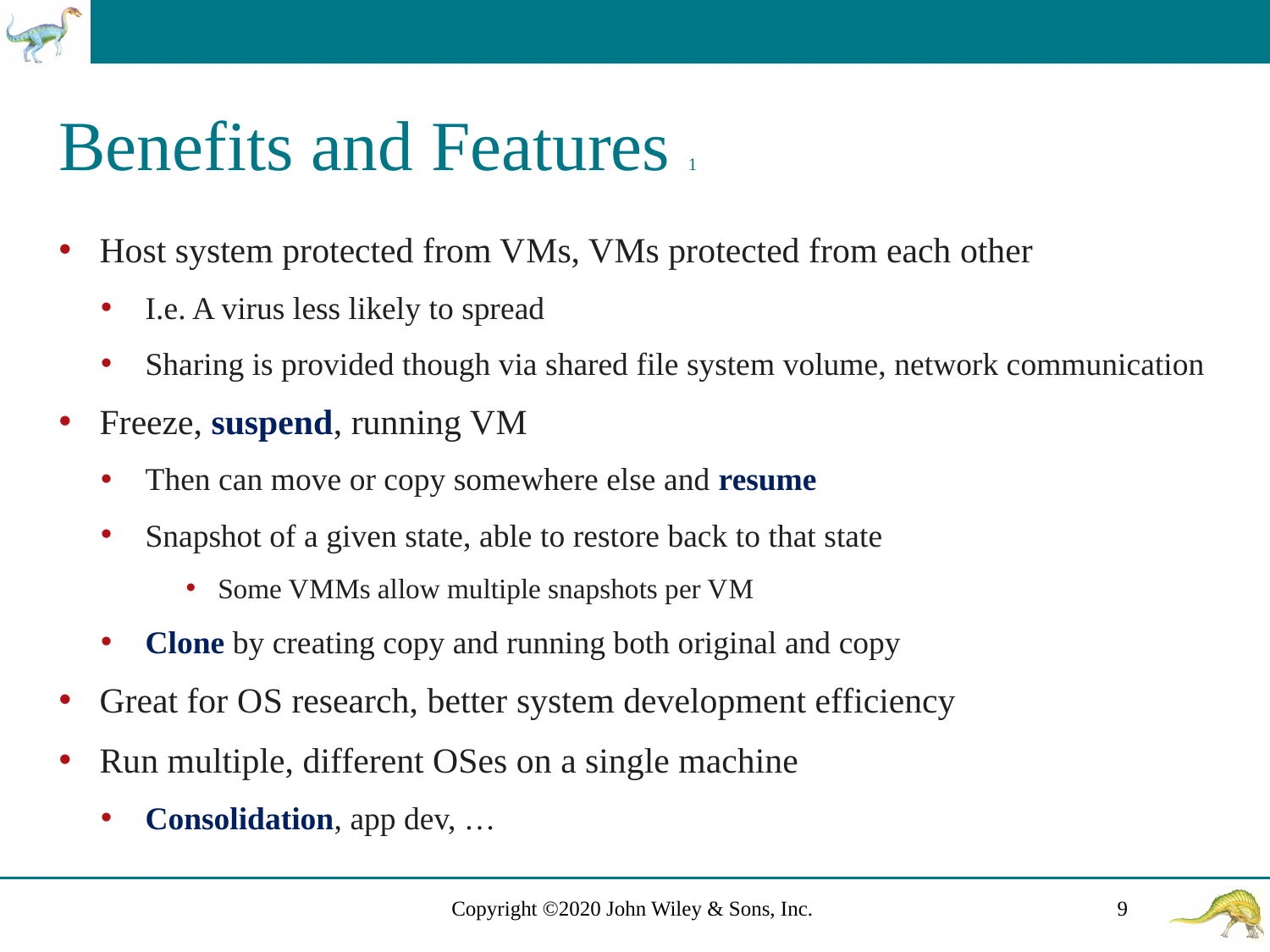

# Benefits and Features 1
Host system protected from V Ms, V Ms protected from each other
I.e. A virus less likely to spread
Sharing is provided though via shared file system volume, network communication
Freeze, suspend, running V M
Then can move or copy somewhere else and resume
Snapshot of a given state, able to restore back to that state
Some V M Ms allow multiple snapshots per V M
Clone by creating copy and running both original and copy
Great for O S research, better system development efficiency
Run multiple, different OSes on a single machine
Consolidation, app dev, …
Copyright ©2020 John Wiley & Sons, Inc.
9